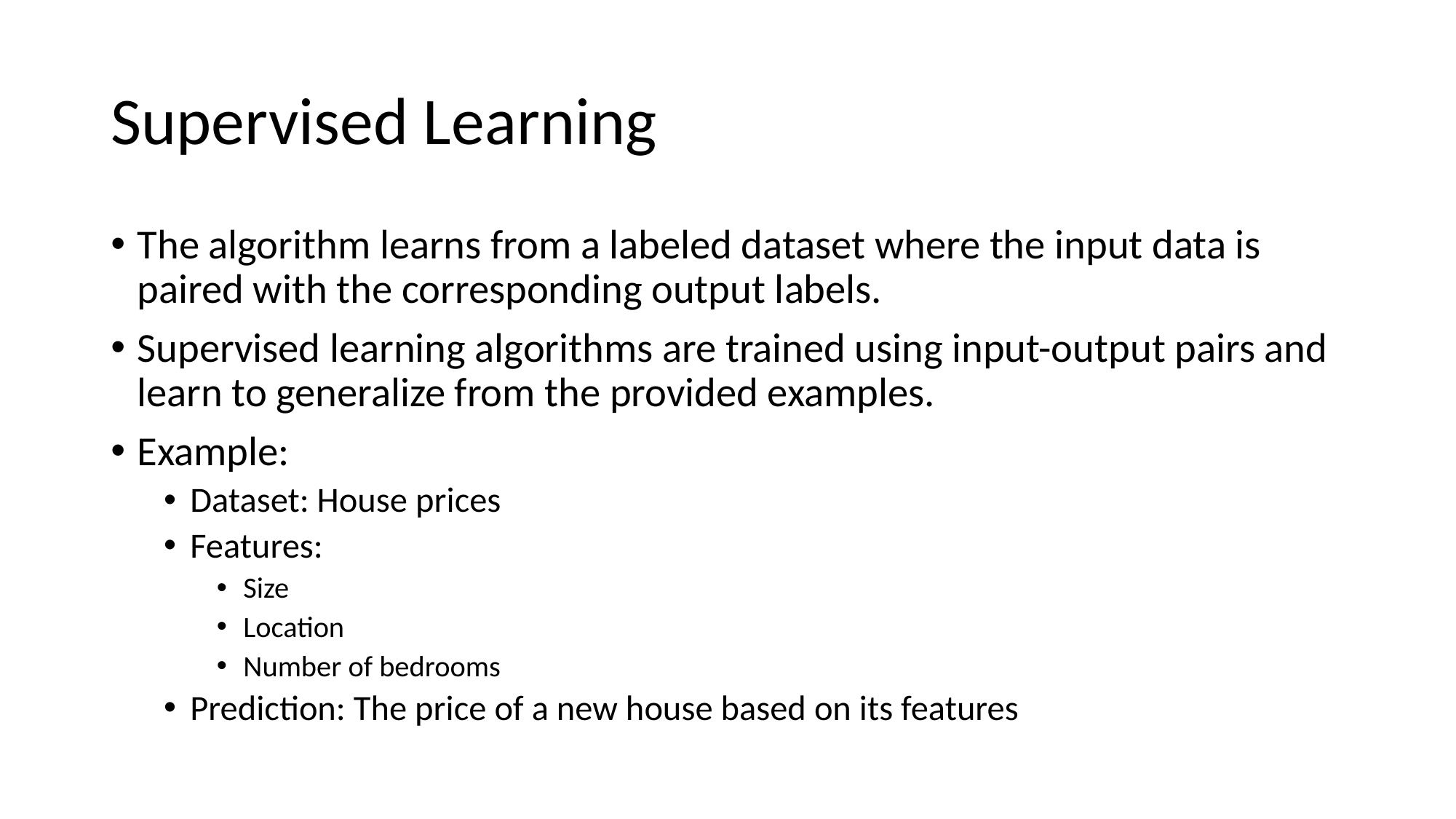

# Supervised Learning
The algorithm learns from a labeled dataset where the input data is paired with the corresponding output labels.
Supervised learning algorithms are trained using input-output pairs and learn to generalize from the provided examples.
Example:
Dataset: House prices
Features:
Size
Location
Number of bedrooms
Prediction: The price of a new house based on its features